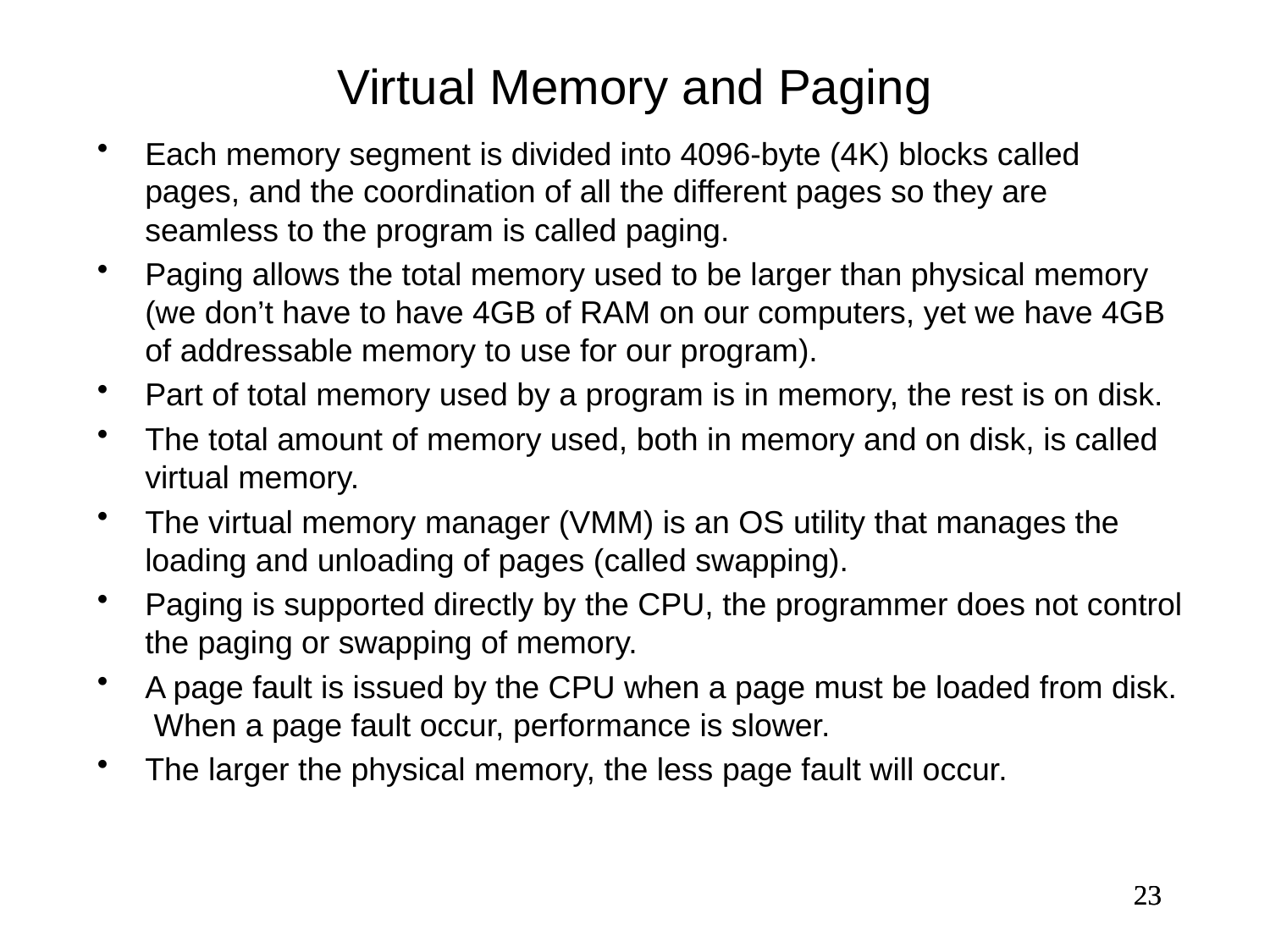

Virtual Memory and Paging
Each memory segment is divided into 4096-byte (4K) blocks called pages, and the coordination of all the different pages so they are seamless to the program is called paging.
Paging allows the total memory used to be larger than physical memory (we don’t have to have 4GB of RAM on our computers, yet we have 4GB of addressable memory to use for our program).
Part of total memory used by a program is in memory, the rest is on disk.
The total amount of memory used, both in memory and on disk, is called virtual memory.
The virtual memory manager (VMM) is an OS utility that manages the loading and unloading of pages (called swapping).
Paging is supported directly by the CPU, the programmer does not control the paging or swapping of memory.
A page fault is issued by the CPU when a page must be loaded from disk.  When a page fault occur, performance is slower.
The larger the physical memory, the less page fault will occur.
23
23